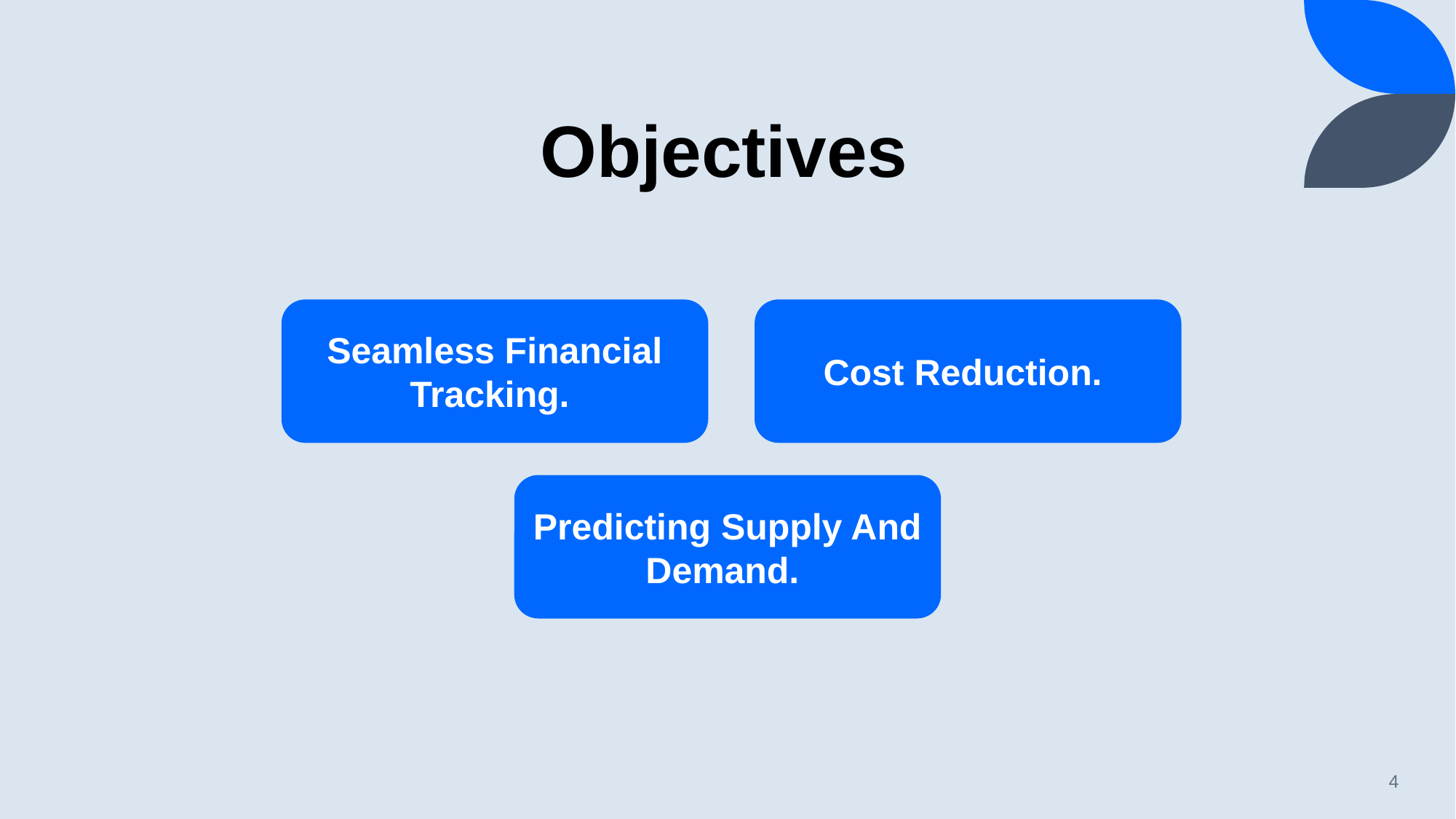

# Objectives
Seamless Financial Tracking.
Cost Reduction.
Predicting Supply And Demand.
4